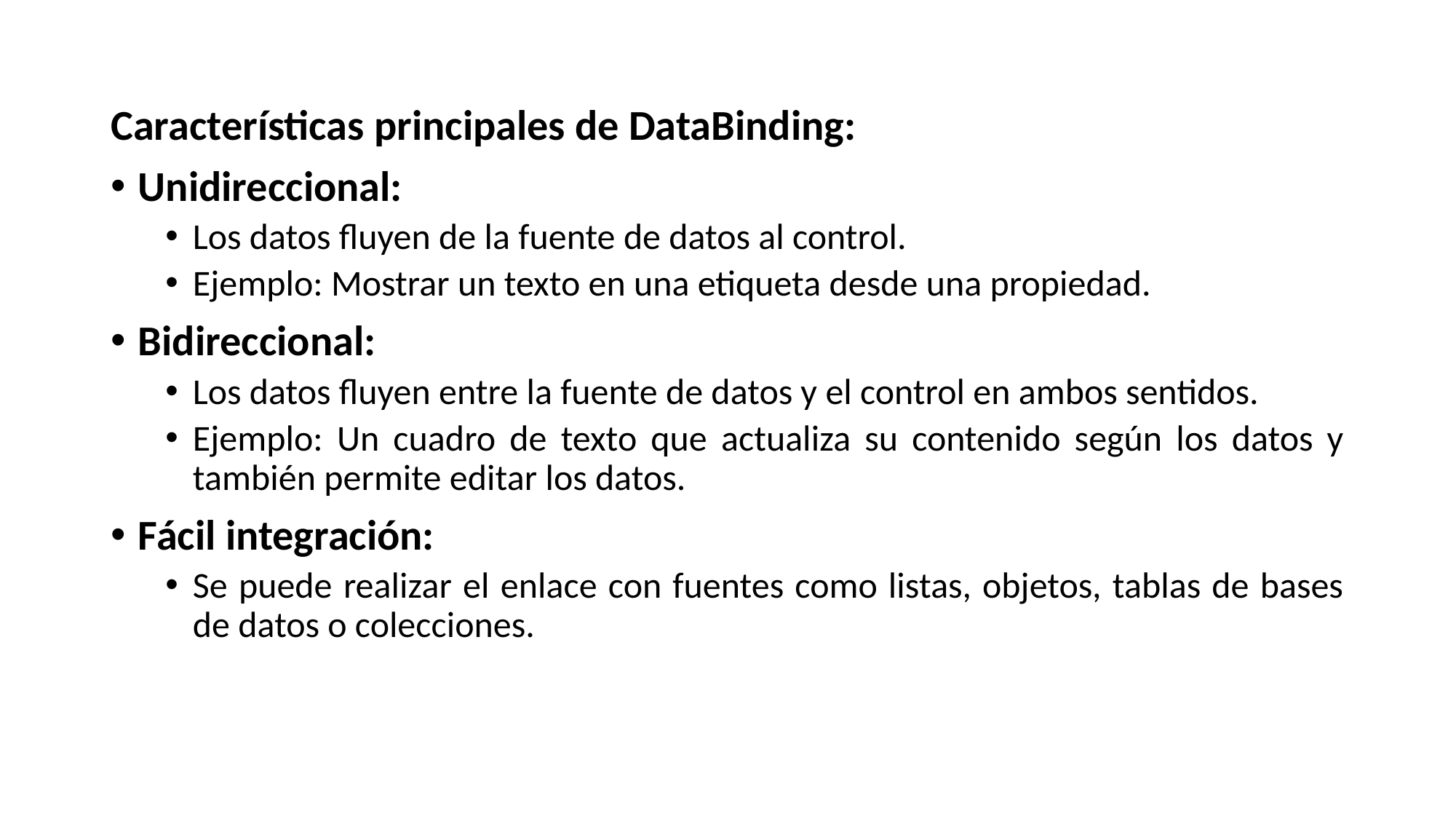

Características principales de DataBinding:
Unidireccional:
Los datos fluyen de la fuente de datos al control.
Ejemplo: Mostrar un texto en una etiqueta desde una propiedad.
Bidireccional:
Los datos fluyen entre la fuente de datos y el control en ambos sentidos.
Ejemplo: Un cuadro de texto que actualiza su contenido según los datos y también permite editar los datos.
Fácil integración:
Se puede realizar el enlace con fuentes como listas, objetos, tablas de bases de datos o colecciones.